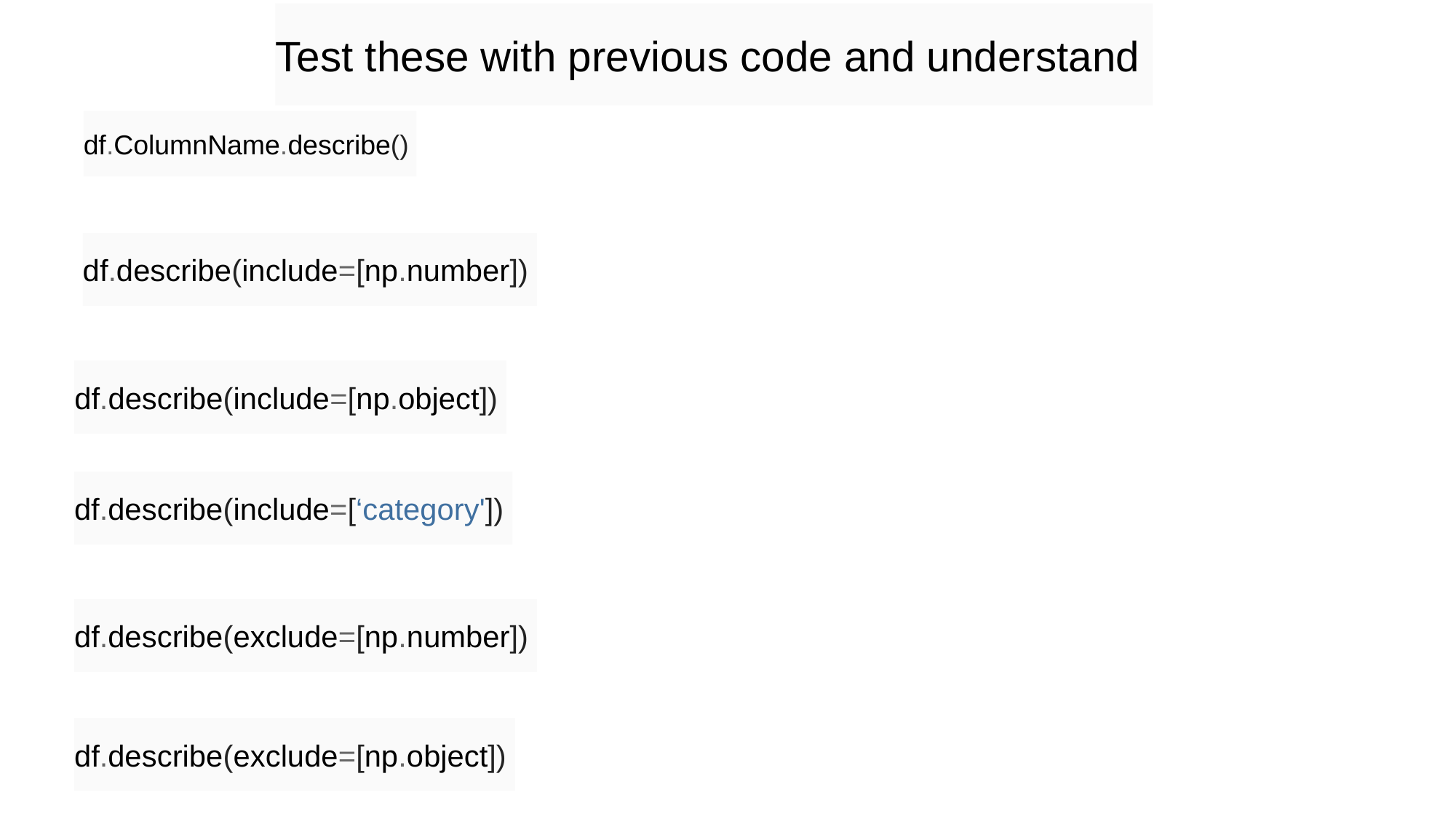

Test these with previous code and understand
df.ColumnName.describe()
df.describe(include=[np.number])
df.describe(include=[np.object])
df.describe(include=[‘category'])
df.describe(exclude=[np.number])
df.describe(exclude=[np.object])